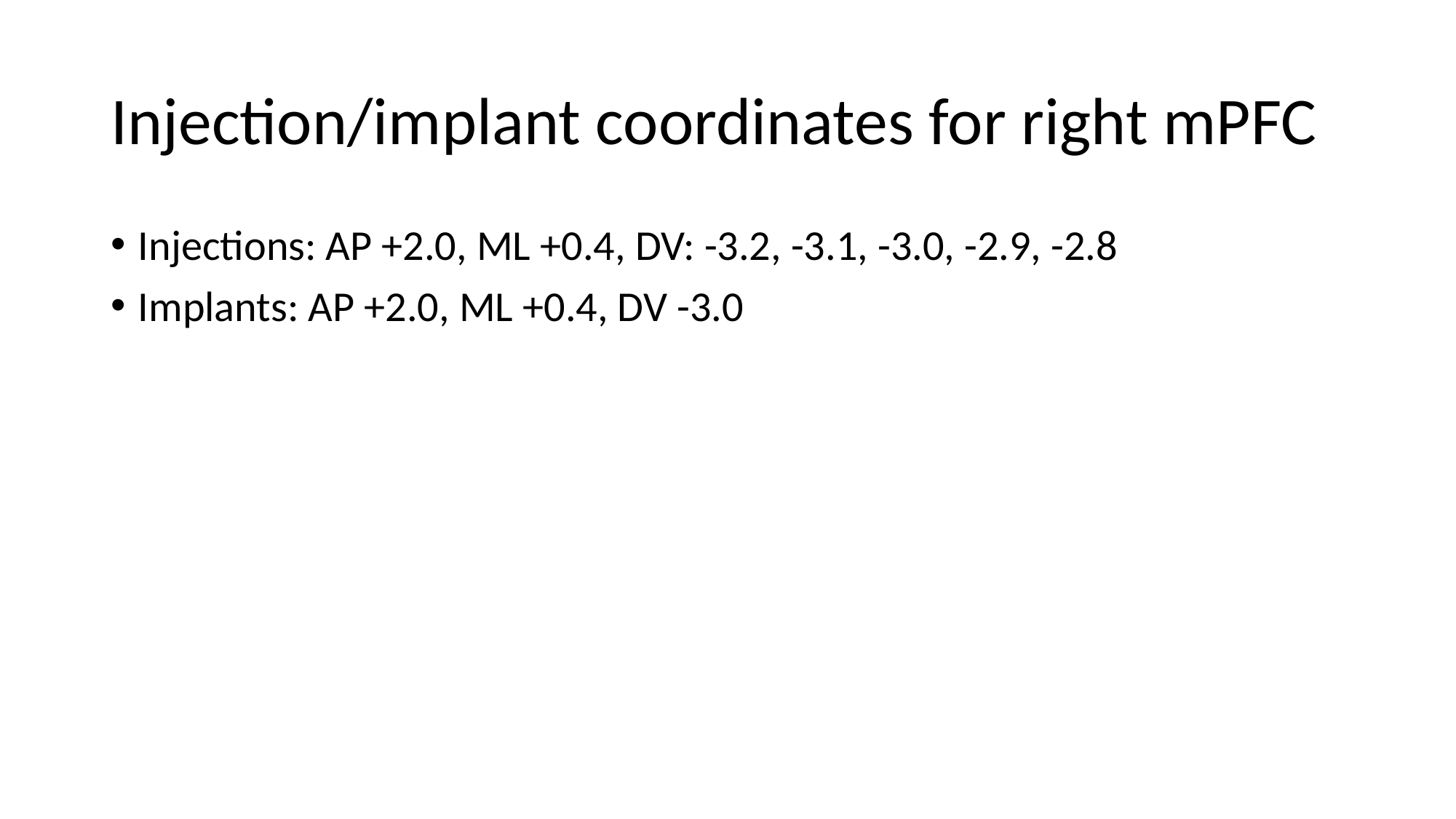

# Injection/implant coordinates for right mPFC
Injections: AP +2.0, ML +0.4, DV: -3.2, -3.1, -3.0, -2.9, -2.8
Implants: AP +2.0, ML +0.4, DV -3.0